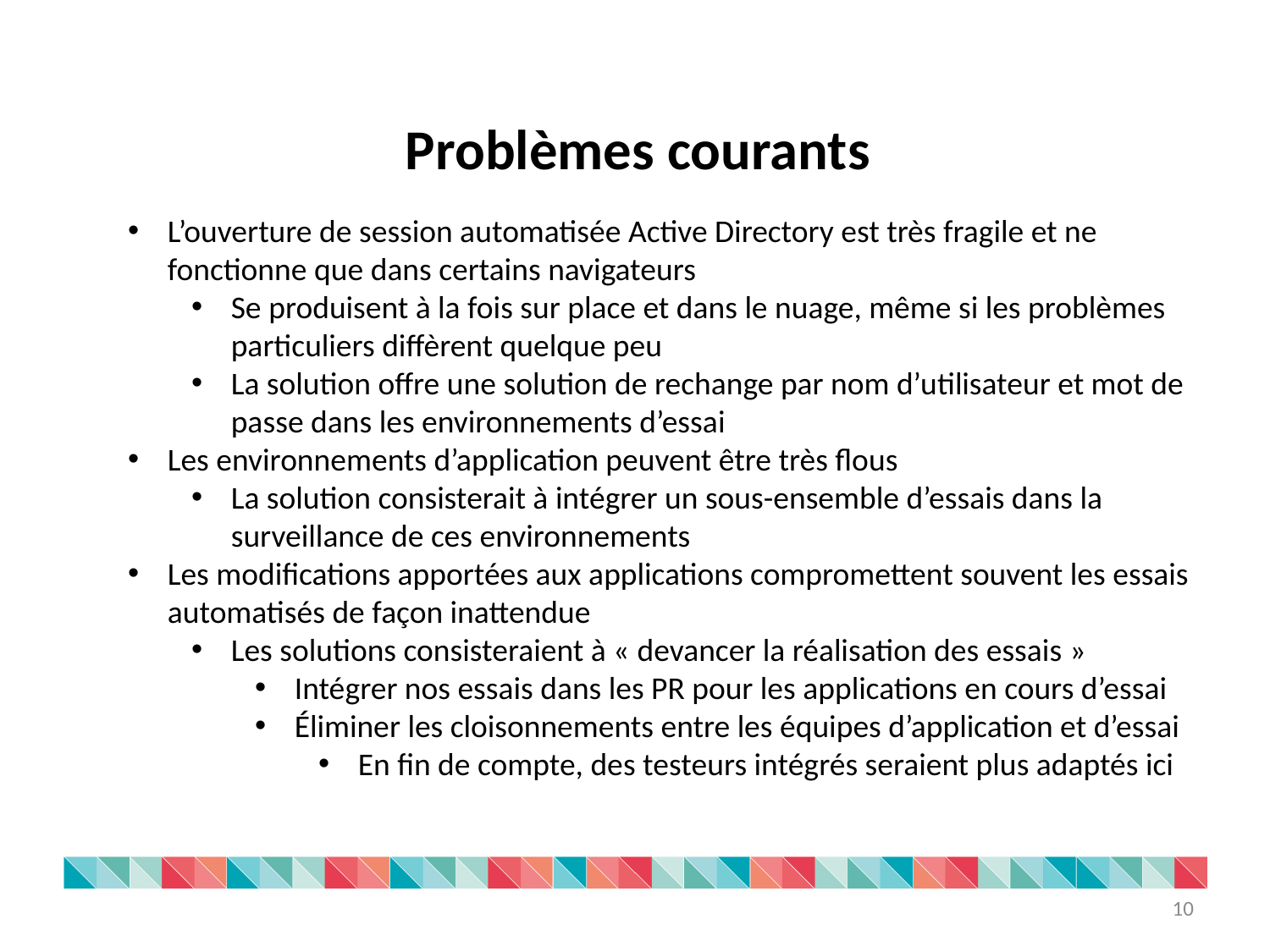

Problèmes courants

L’ouverture de session automatisée Active Directory est très fragile et ne fonctionne que dans certains navigateurs
Se produisent à la fois sur place et dans le nuage, même si les problèmes particuliers diffèrent quelque peu
La solution offre une solution de rechange par nom d’utilisateur et mot de passe dans les environnements d’essai
Les environnements d’application peuvent être très flous
La solution consisterait à intégrer un sous-ensemble d’essais dans la surveillance de ces environnements
Les modifications apportées aux applications compromettent souvent les essais automatisés de façon inattendue
Les solutions consisteraient à « devancer la réalisation des essais »
Intégrer nos essais dans les PR pour les applications en cours d’essai
Éliminer les cloisonnements entre les équipes d’application et d’essai
En fin de compte, des testeurs intégrés seraient plus adaptés ici

10